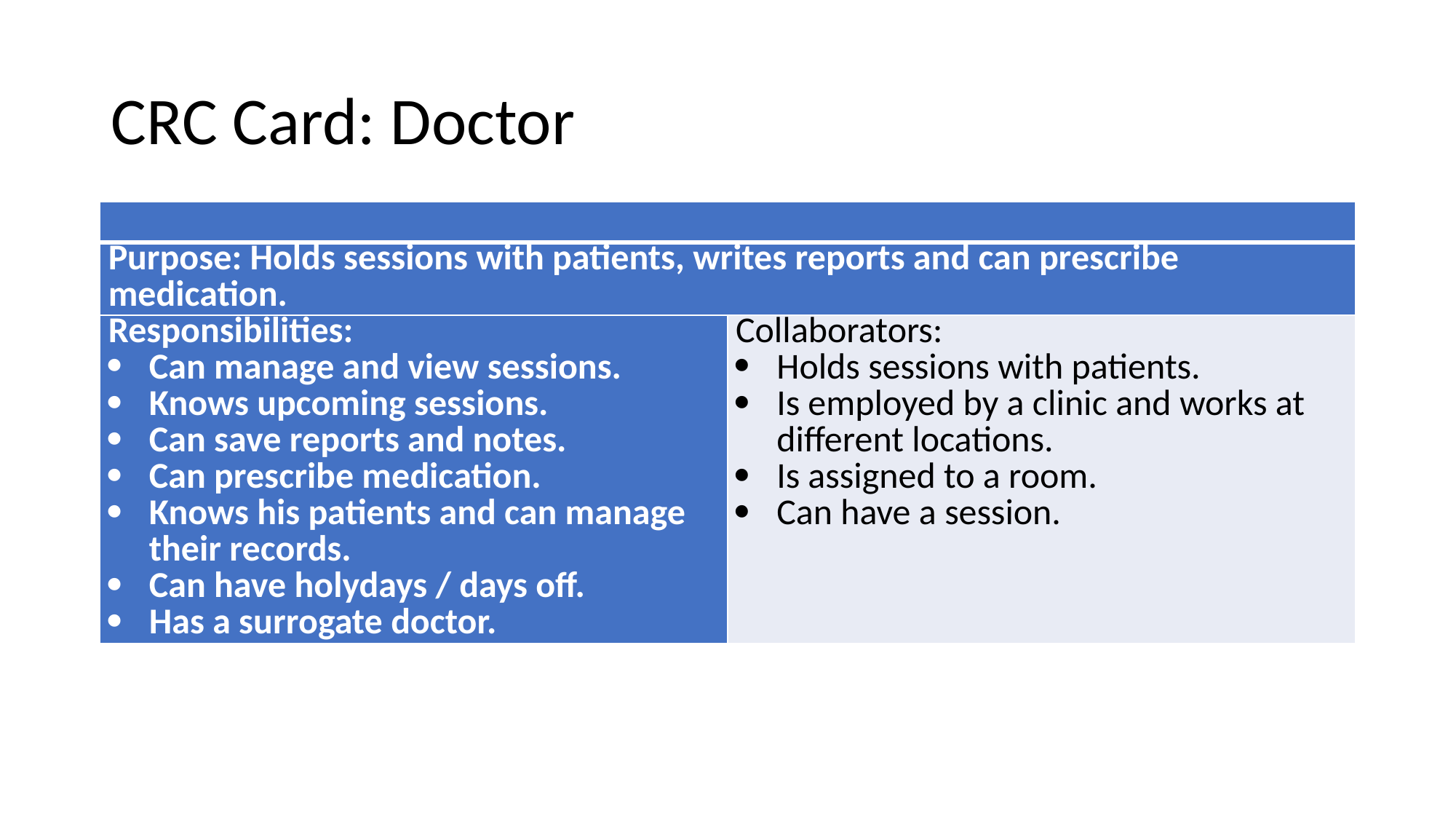

# CRC Card: Doctor
|  |  |
| --- | --- |
| Purpose: Holds sessions with patients, writes reports and can prescribe medication. |  |
| Responsibilities: Can manage and view sessions. Knows upcoming sessions. Can save reports and notes. Can prescribe medication. Knows his patients and can manage their records. Can have holydays / days off. Has a surrogate doctor. | Collaborators: Holds sessions with patients. Is employed by a clinic and works at different locations. Is assigned to a room. Can have a session. |